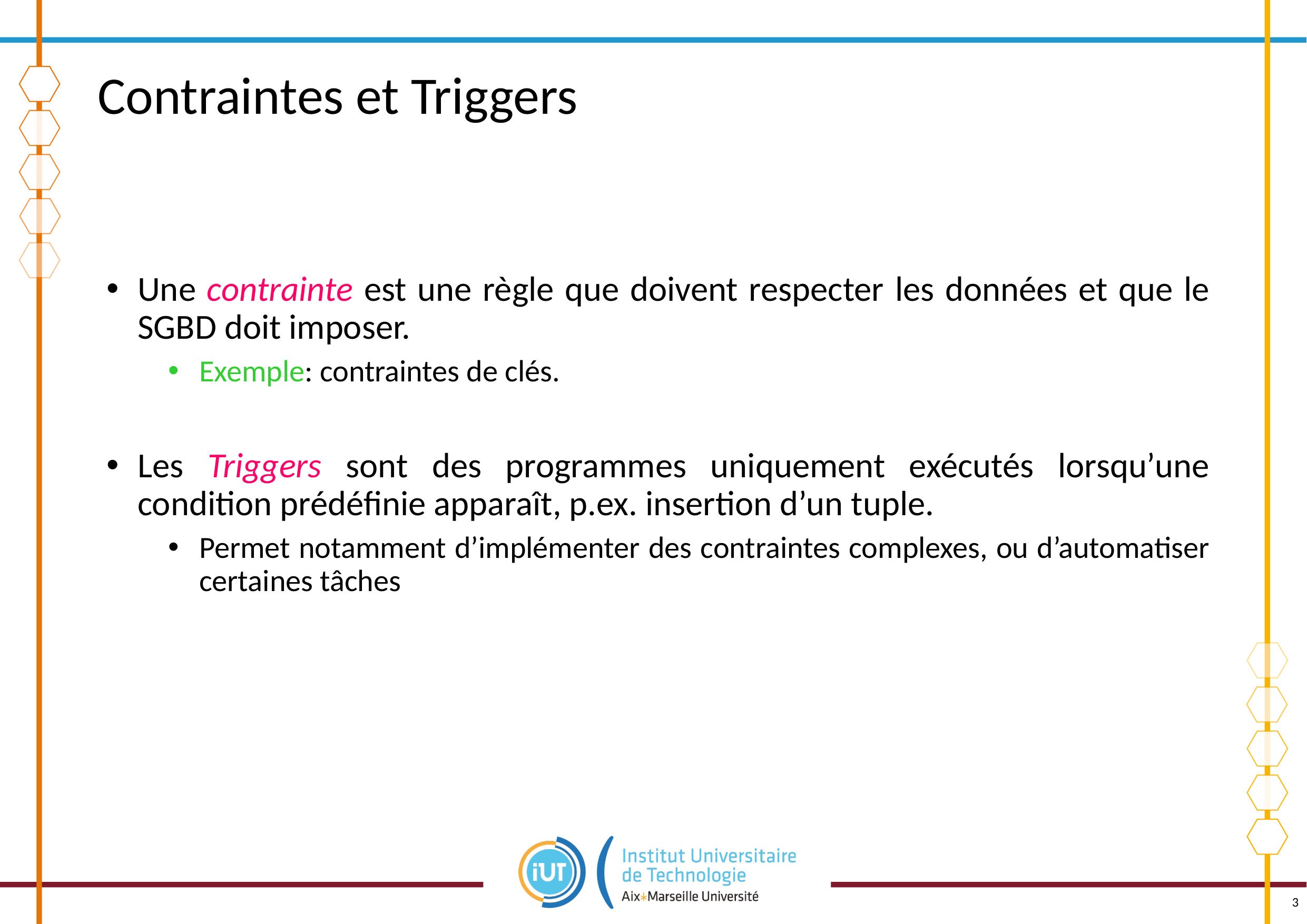

# Contraintes et Triggers
Une contrainte est une règle que doivent respecter les données et que le SGBD doit imposer.
Exemple: contraintes de clés.

Les Triggers sont des programmes uniquement exécutés lorsqu’une condition prédéfinie apparaît, p.ex. insertion d’un tuple.
Permet notamment d’implémenter des contraintes complexes, ou d’automatiser certaines tâches
3